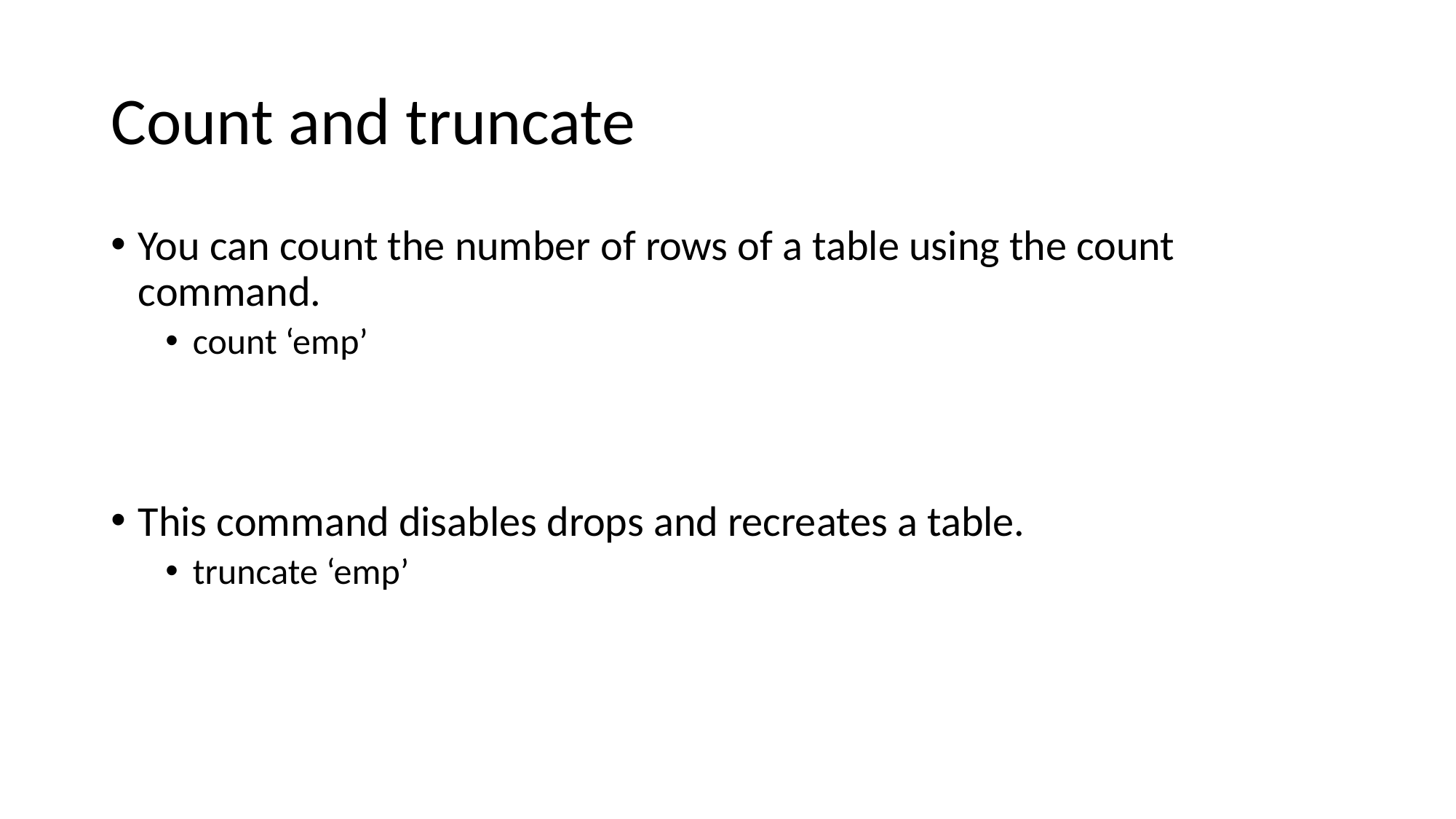

# Count and truncate
You can count the number of rows of a table using the count command.
count ‘emp’

This command disables drops and recreates a table.
truncate ‘emp’